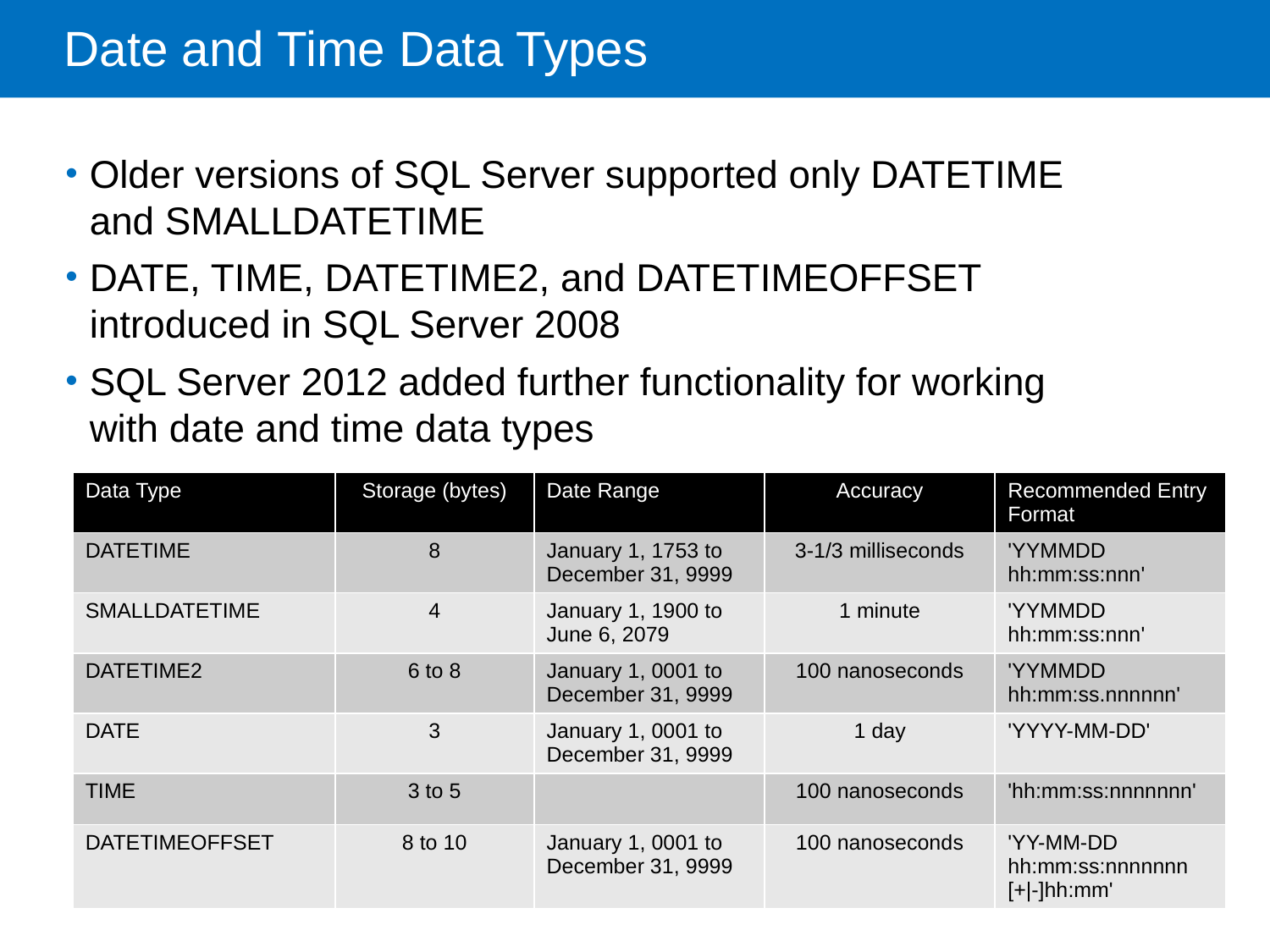

# Date and Time Data Types
Older versions of SQL Server supported only DATETIME and SMALLDATETIME
DATE, TIME, DATETIME2, and DATETIMEOFFSET introduced in SQL Server 2008
SQL Server 2012 added further functionality for working with date and time data types
| Data Type | Storage (bytes) | Date Range | Accuracy | Recommended Entry Format |
| --- | --- | --- | --- | --- |
| DATETIME | 8 | January 1, 1753 to December 31, 9999 | 3-1/3 milliseconds | 'YYMMDD hh:mm:ss:nnn' |
| SMALLDATETIME | 4 | January 1, 1900 to June 6, 2079 | 1 minute | 'YYMMDD hh:mm:ss:nnn' |
| DATETIME2 | 6 to 8 | January 1, 0001 to December 31, 9999 | 100 nanoseconds | 'YYMMDD hh:mm:ss.nnnnnn' |
| DATE | 3 | January 1, 0001 to December 31, 9999 | 1 day | 'YYYY-MM-DD' |
| TIME | 3 to 5 |  | 100 nanoseconds | 'hh:mm:ss:nnnnnnn' |
| DATETIMEOFFSET | 8 to 10 | January 1, 0001 to December 31, 9999 | 100 nanoseconds | 'YY-MM-DD hh:mm:ss:nnnnnnn [+|-]hh:mm' |